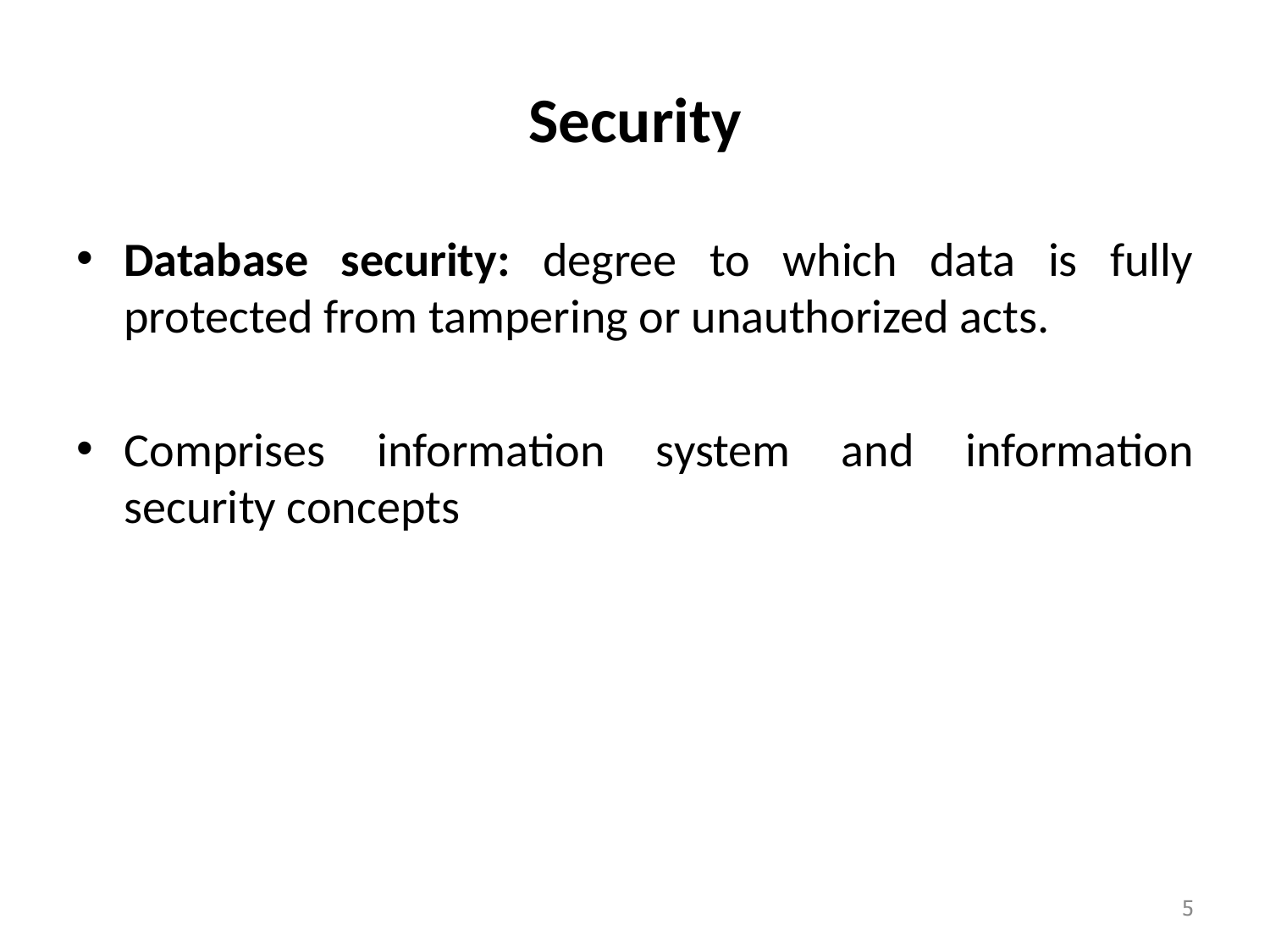

# Security
Database security: degree to which data is fully protected from tampering or unauthorized acts.

Comprises information system and information security concepts
5